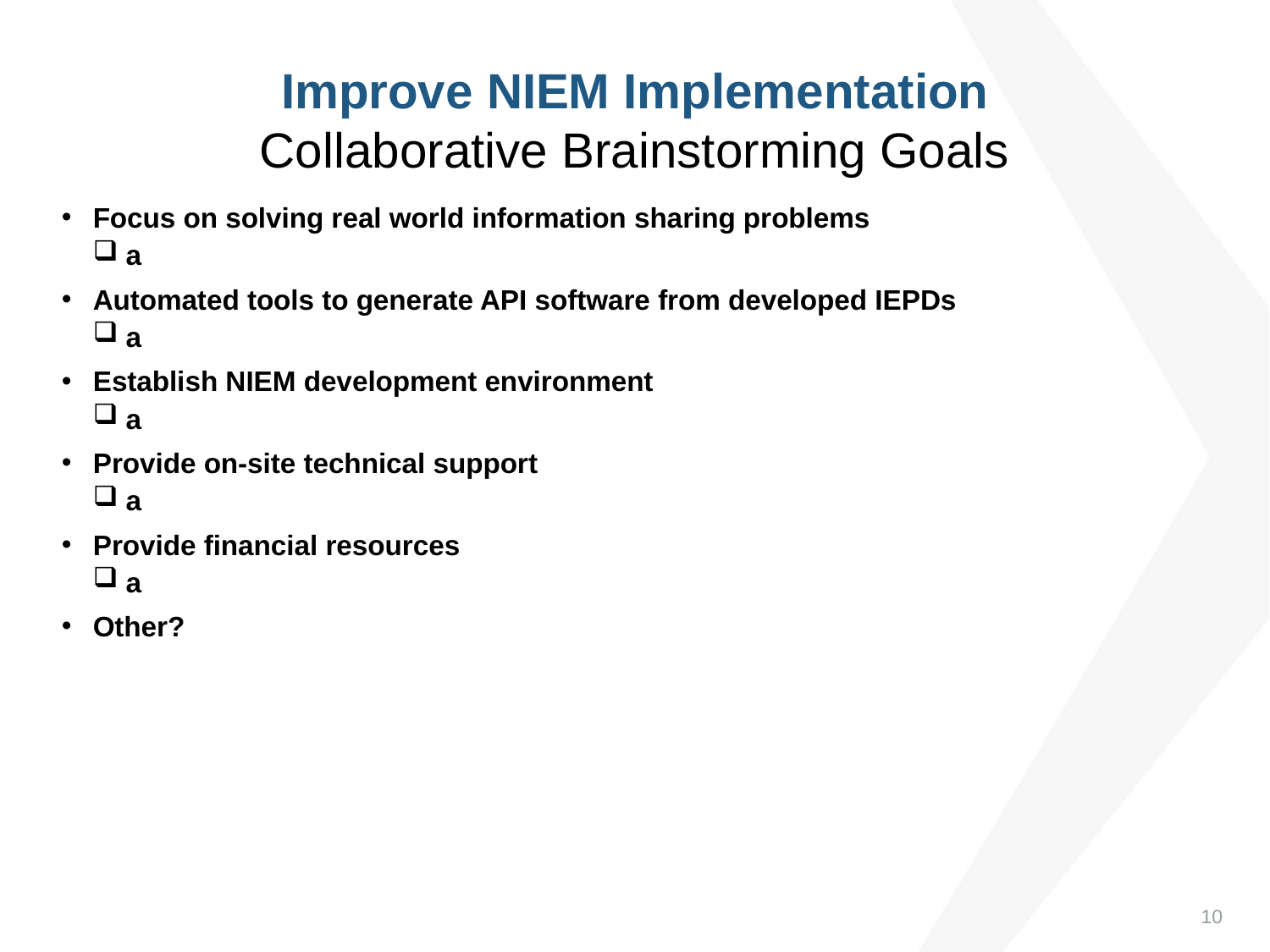

# Improve NIEM Implementation Collaborative Brainstorming Goals
Focus on solving real world information sharing problems
a
Automated tools to generate API software from developed IEPDs
a
Establish NIEM development environment
a
Provide on-site technical support
a
Provide financial resources
a
Other?